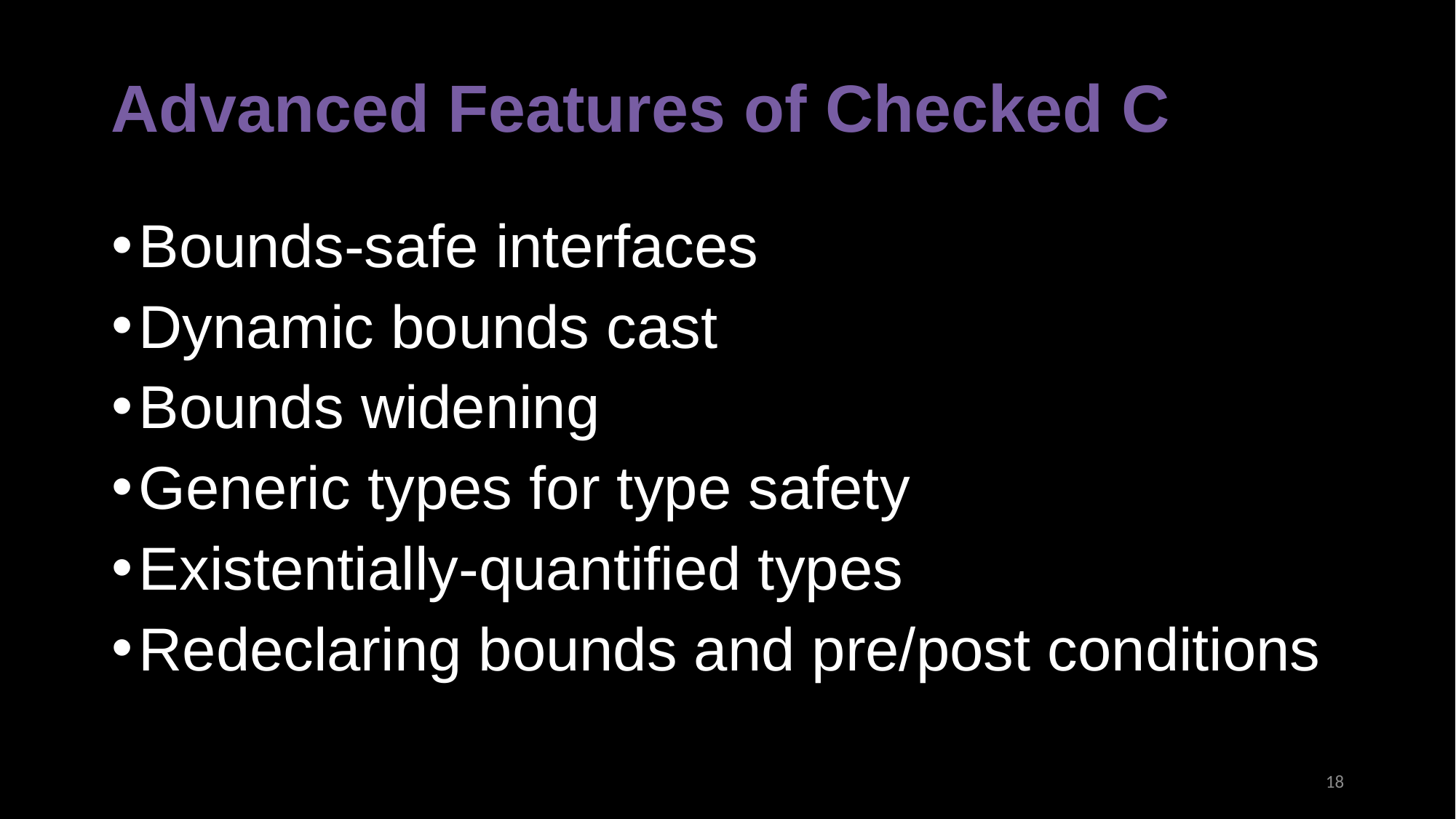

# Advanced Features of Checked C
Bounds-safe interfaces
Dynamic bounds cast
Bounds widening
Generic types for type safety
Existentially-quantified types
Redeclaring bounds and pre/post conditions

18